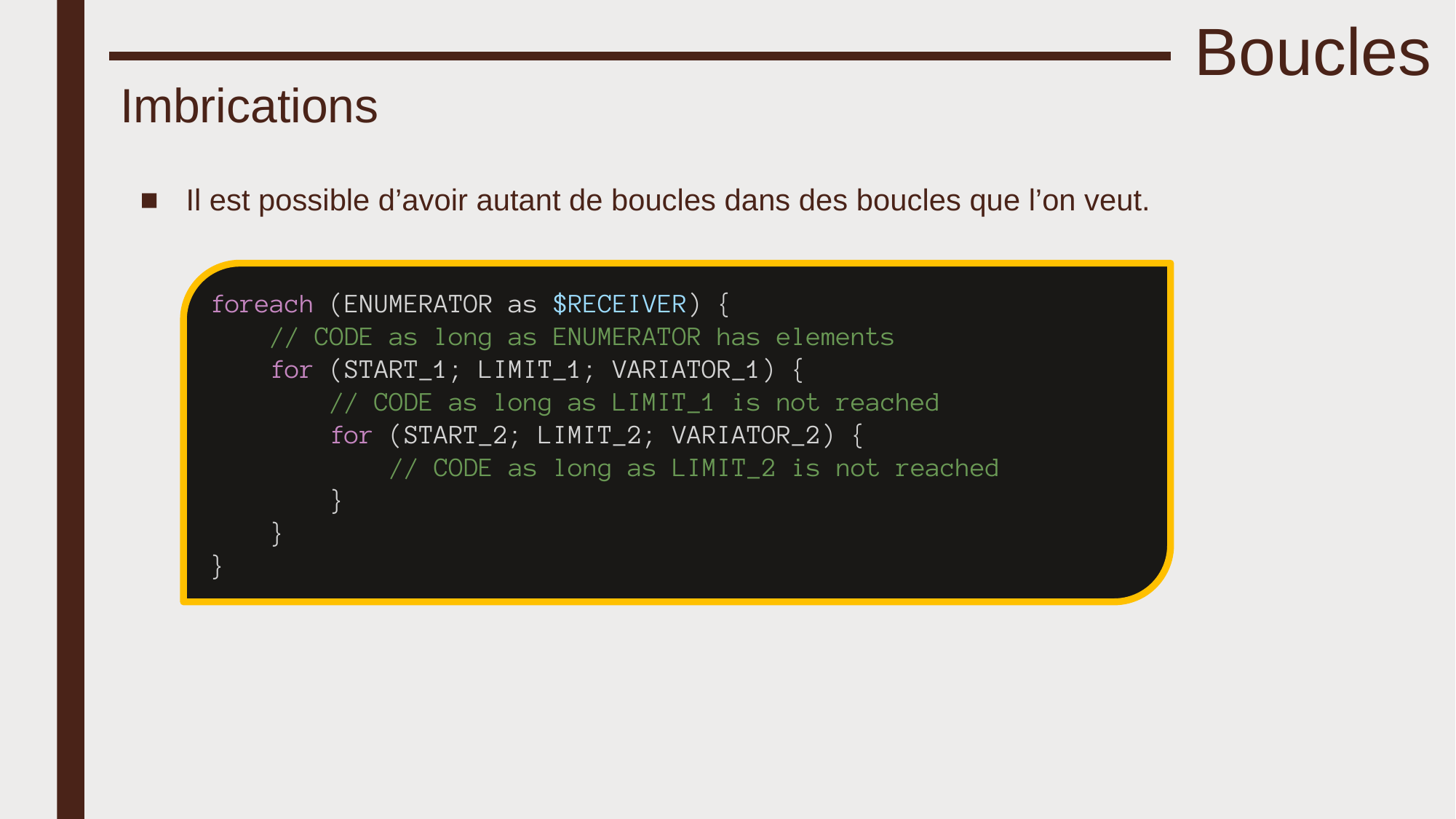

# Boucles
Imbrications

Il est possible d’avoir autant de boucles dans des boucles que l’on veut.
foreach (ENUMERATOR as $RECEIVER) {
    // CODE as long as ENUMERATOR has elements
    for (START_1; LIMIT_1; VARIATOR_1) {
        // CODE as long as LIMIT_1 is not reached
        for (START_2; LIMIT_2; VARIATOR_2) {
            // CODE as long as LIMIT_2 is not reached
        }
    }
}